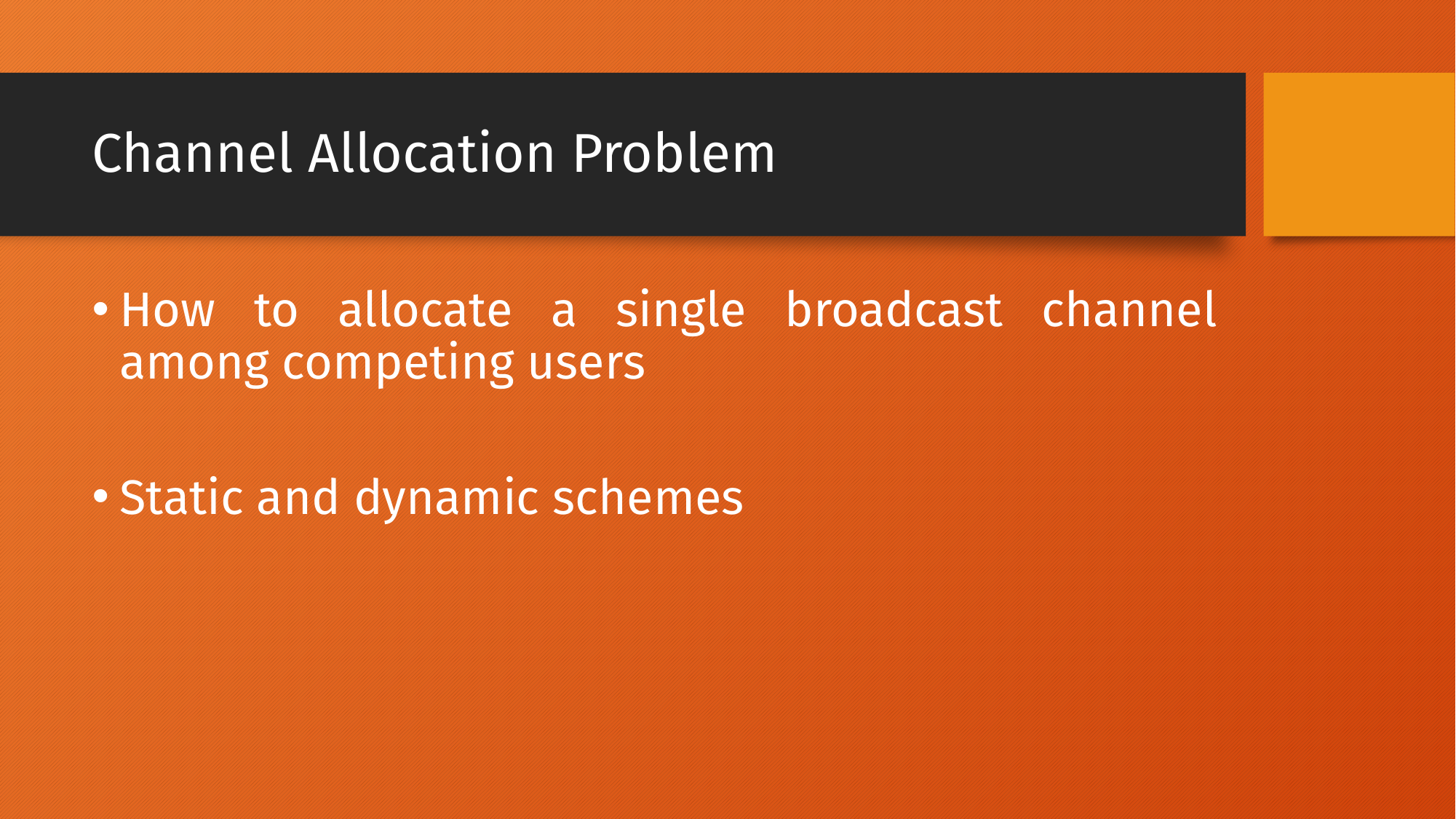

# Channel Allocation Problem
How to allocate a single broadcast channel among competing users

Static and dynamic schemes